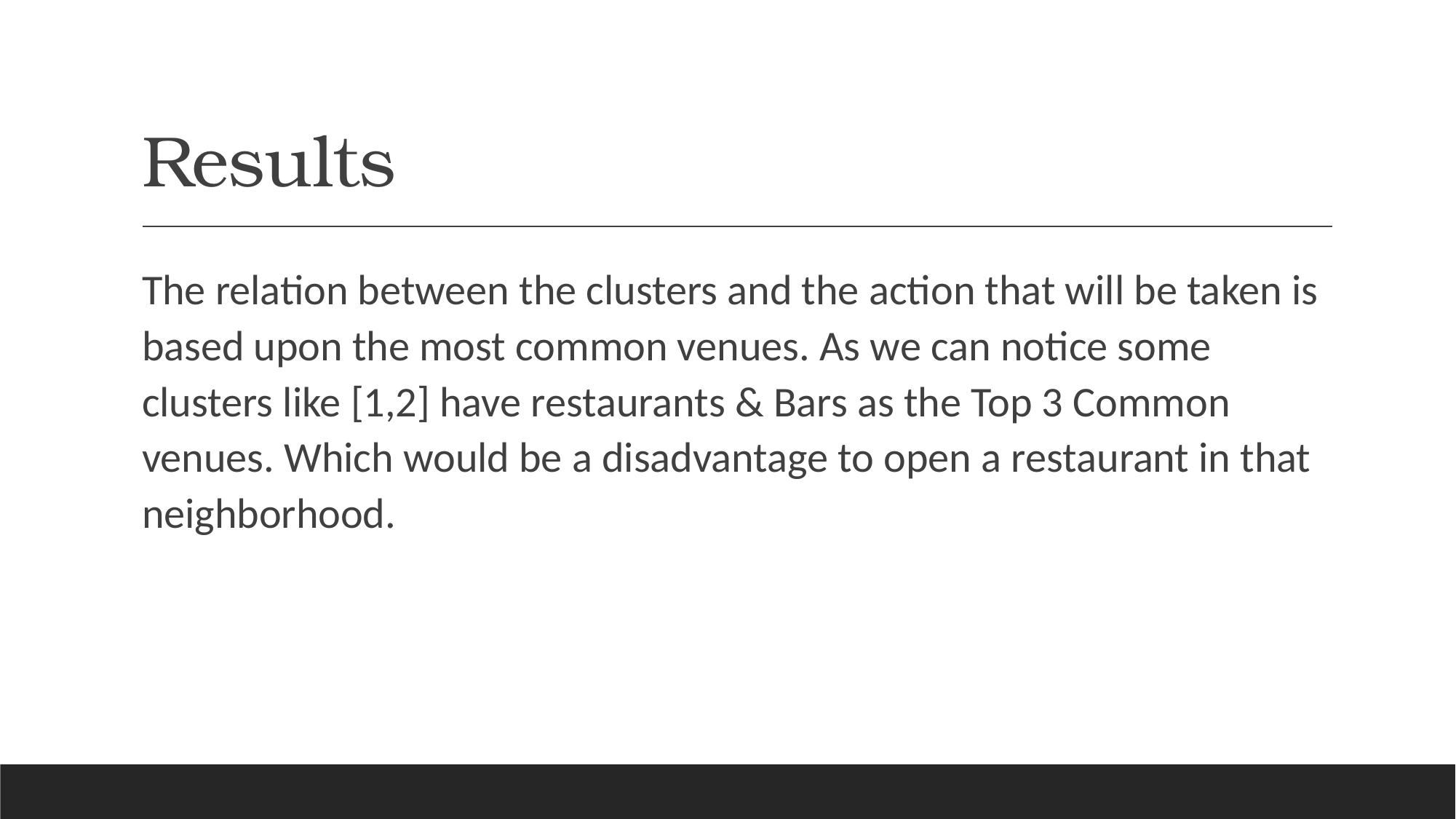

# Results
The relation between the clusters and the action that will be taken is based upon the most common venues. As we can notice some clusters like [1,2] have restaurants & Bars as the Top 3 Common venues. Which would be a disadvantage to open a restaurant in that neighborhood.